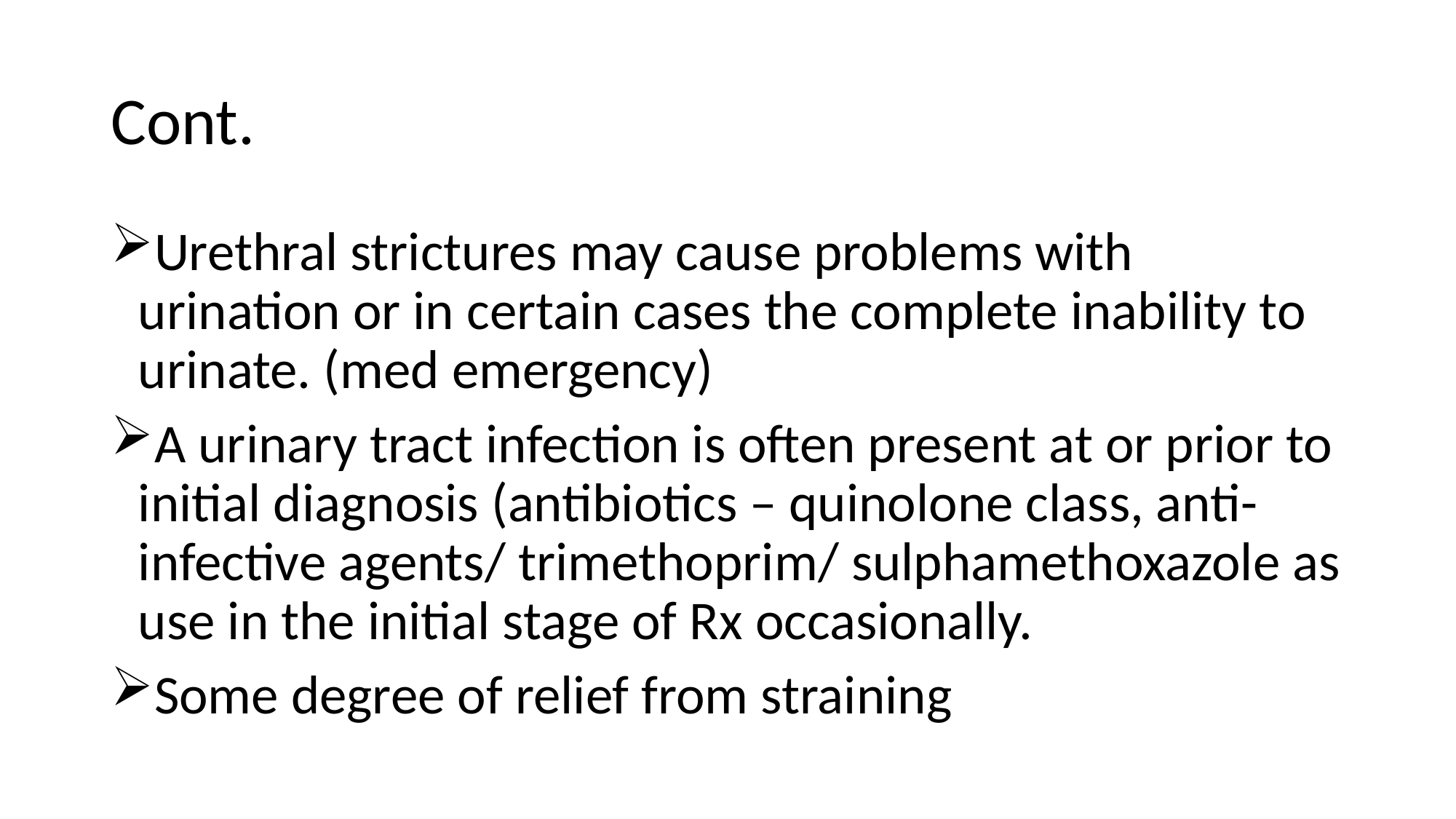

# Cont.
Urethral strictures may cause problems with urination or in certain cases the complete inability to urinate. (med emergency)
A urinary tract infection is often present at or prior to initial diagnosis (antibiotics – quinolone class, anti-infective agents/ trimethoprim/ sulphamethoxazole as use in the initial stage of Rx occasionally.
Some degree of relief from straining